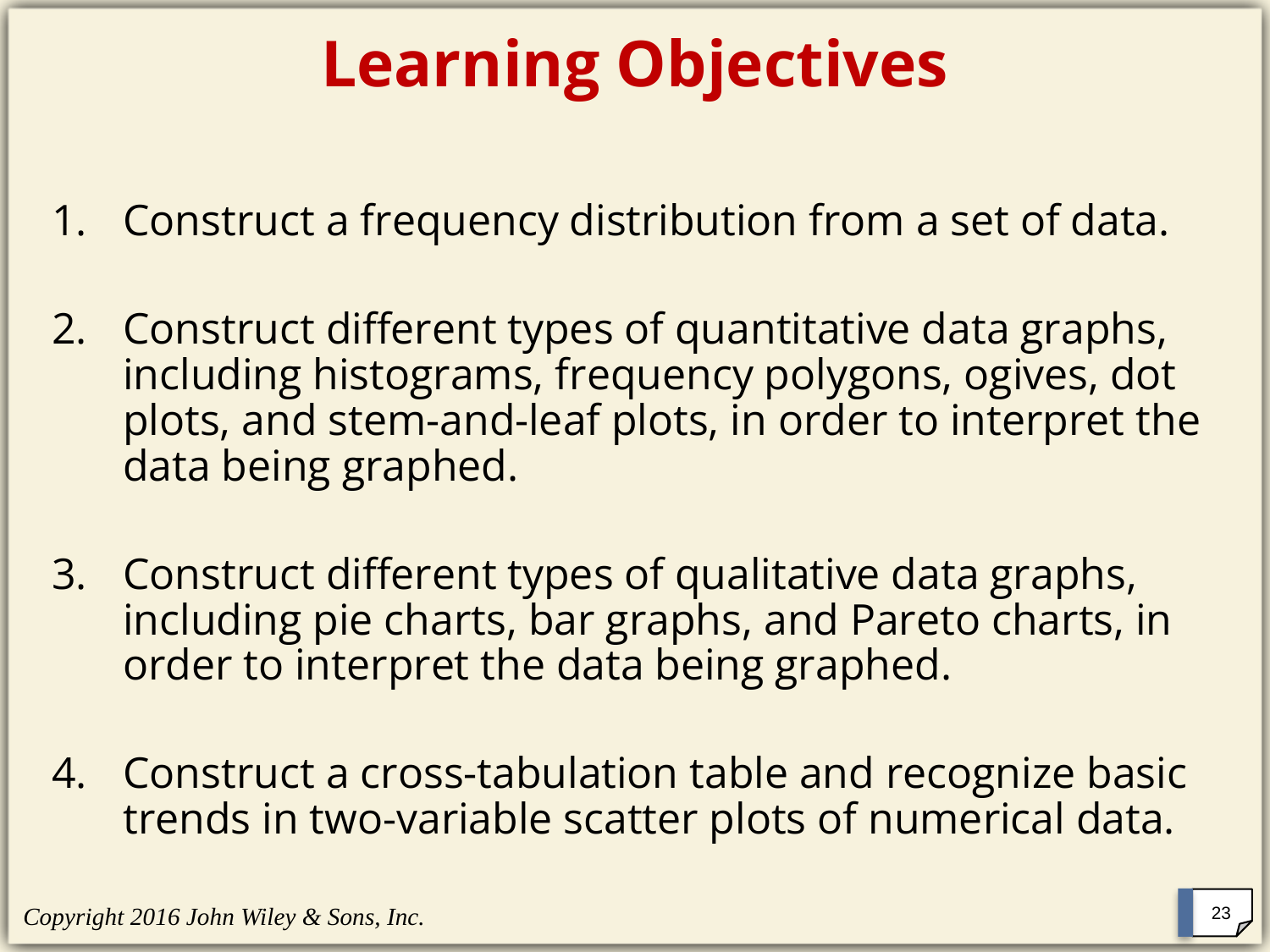

# Learning Objectives
Construct a frequency distribution from a set of data.

Construct different types of quantitative data graphs, including histograms, frequency polygons, ogives, dot plots, and stem-and-leaf plots, in order to interpret the data being graphed.

Construct different types of qualitative data graphs, including pie charts, bar graphs, and Pareto charts, in order to interpret the data being graphed.

Construct a cross-tabulation table and recognize basic trends in two-variable scatter plots of numerical data.